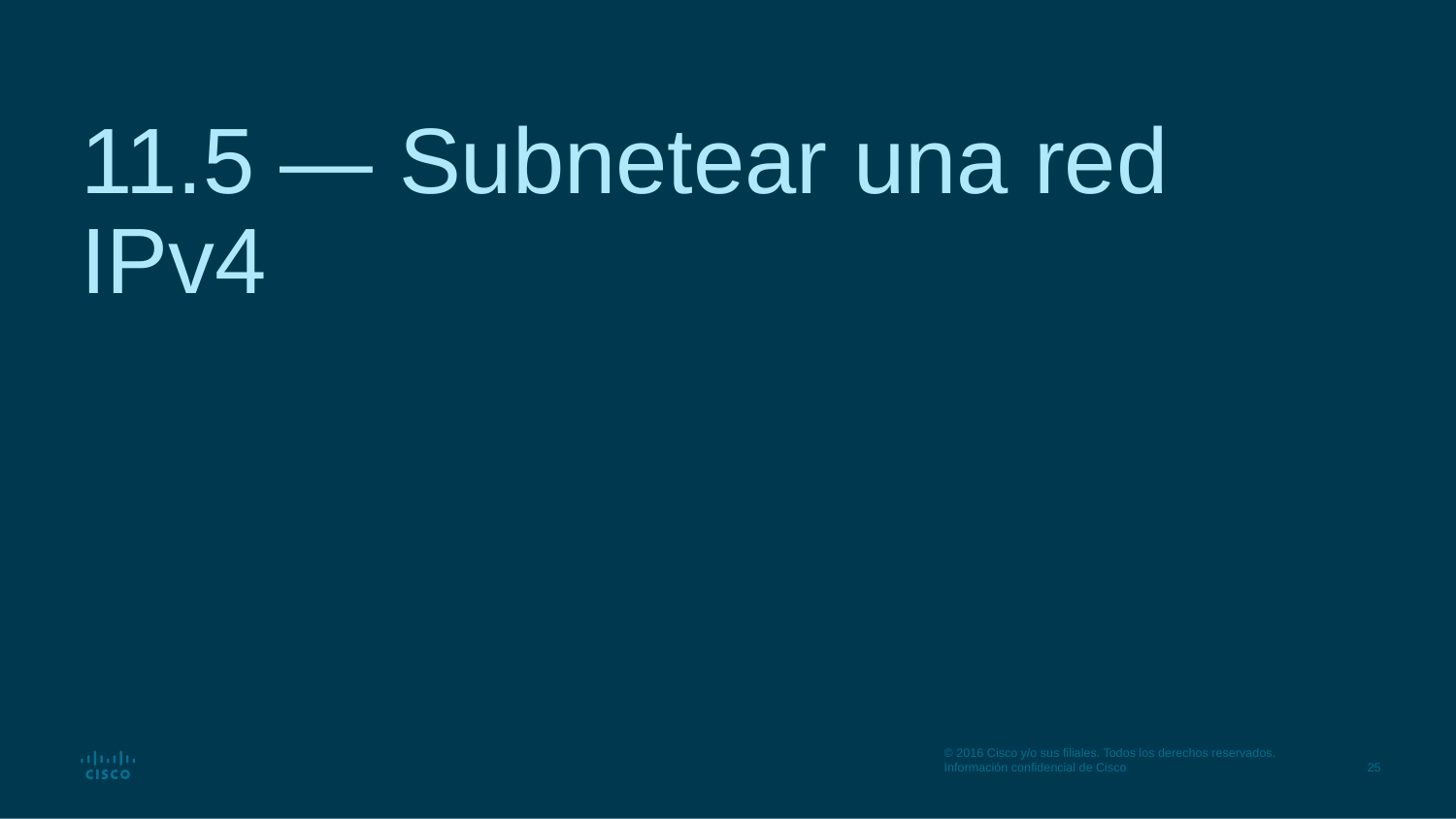

# 11.5 — Subnetear una red IPv4